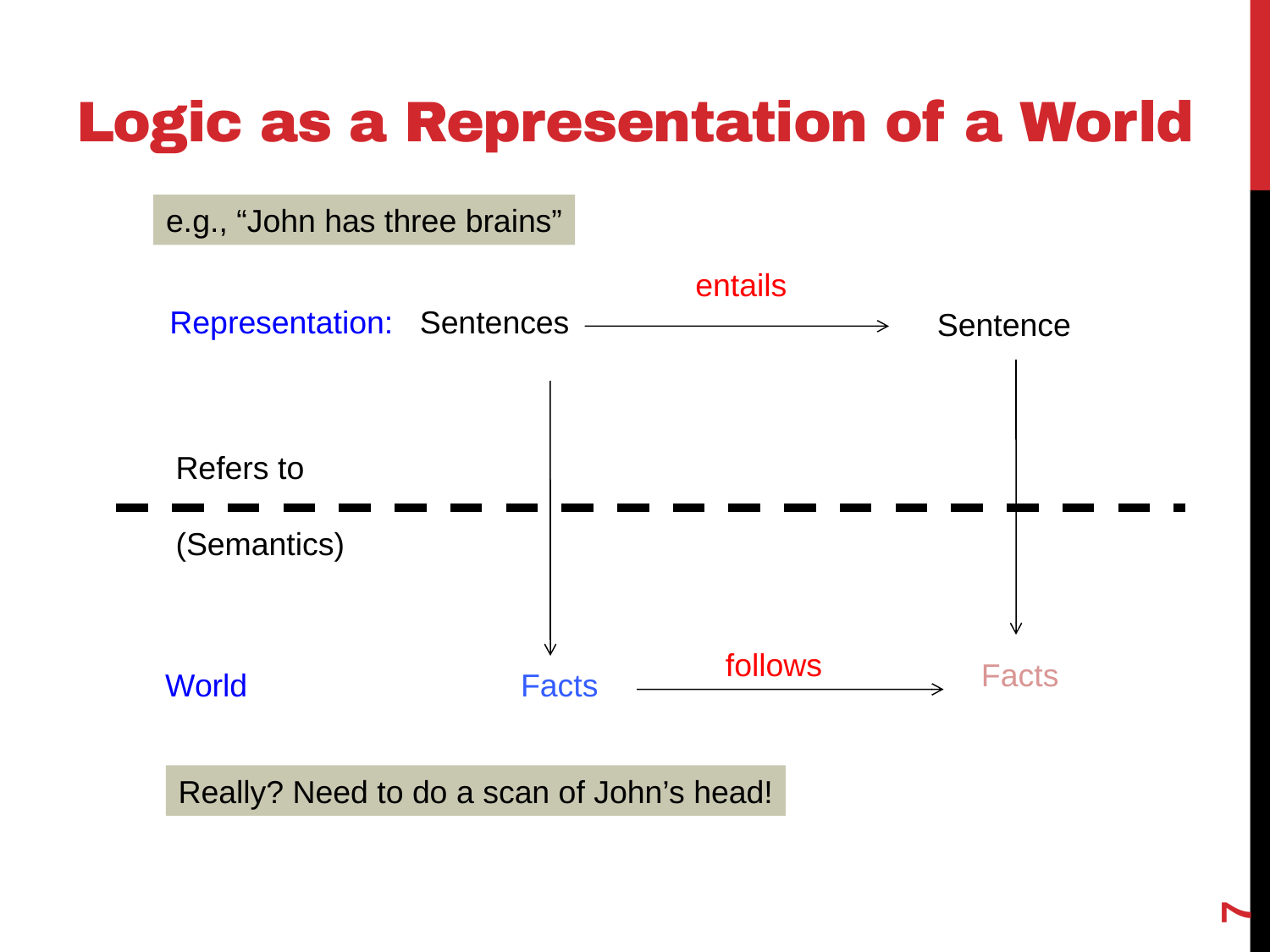

# Logic as a Representation of a World
e.g., “John has three brains”

entails
Representation:   Sentences
Sentence

Refers to

(Semantics)
follows
Facts
World
Facts

Really? Need to do a scan of John’s head!
7